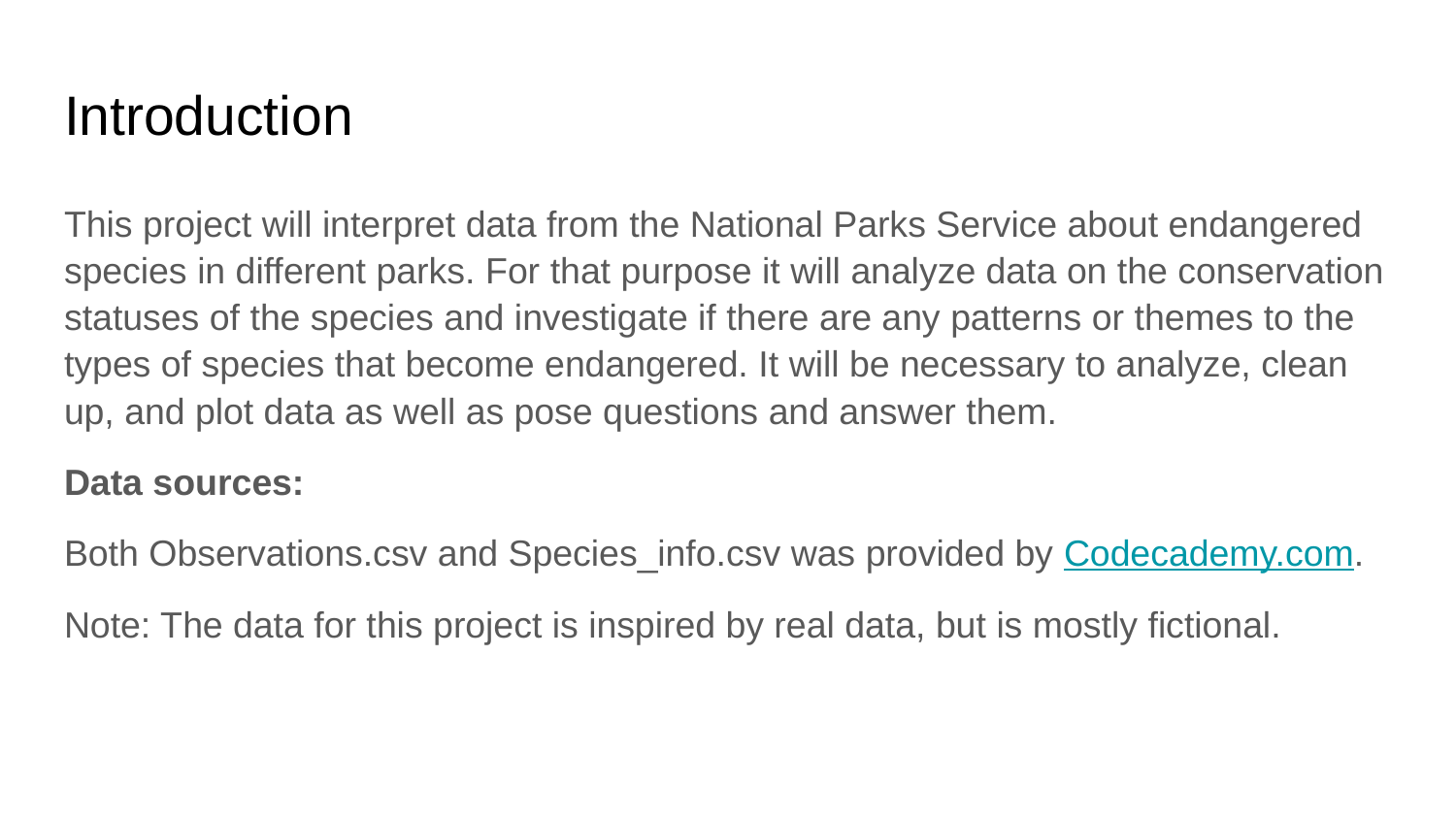

# Introduction
This project will interpret data from the National Parks Service about endangered species in different parks. For that purpose it will analyze data on the conservation statuses of the species and investigate if there are any patterns or themes to the types of species that become endangered. It will be necessary to analyze, clean up, and plot data as well as pose questions and answer them.
Data sources:
Both Observations.csv and Species_info.csv was provided by Codecademy.com.
Note: The data for this project is inspired by real data, but is mostly fictional.